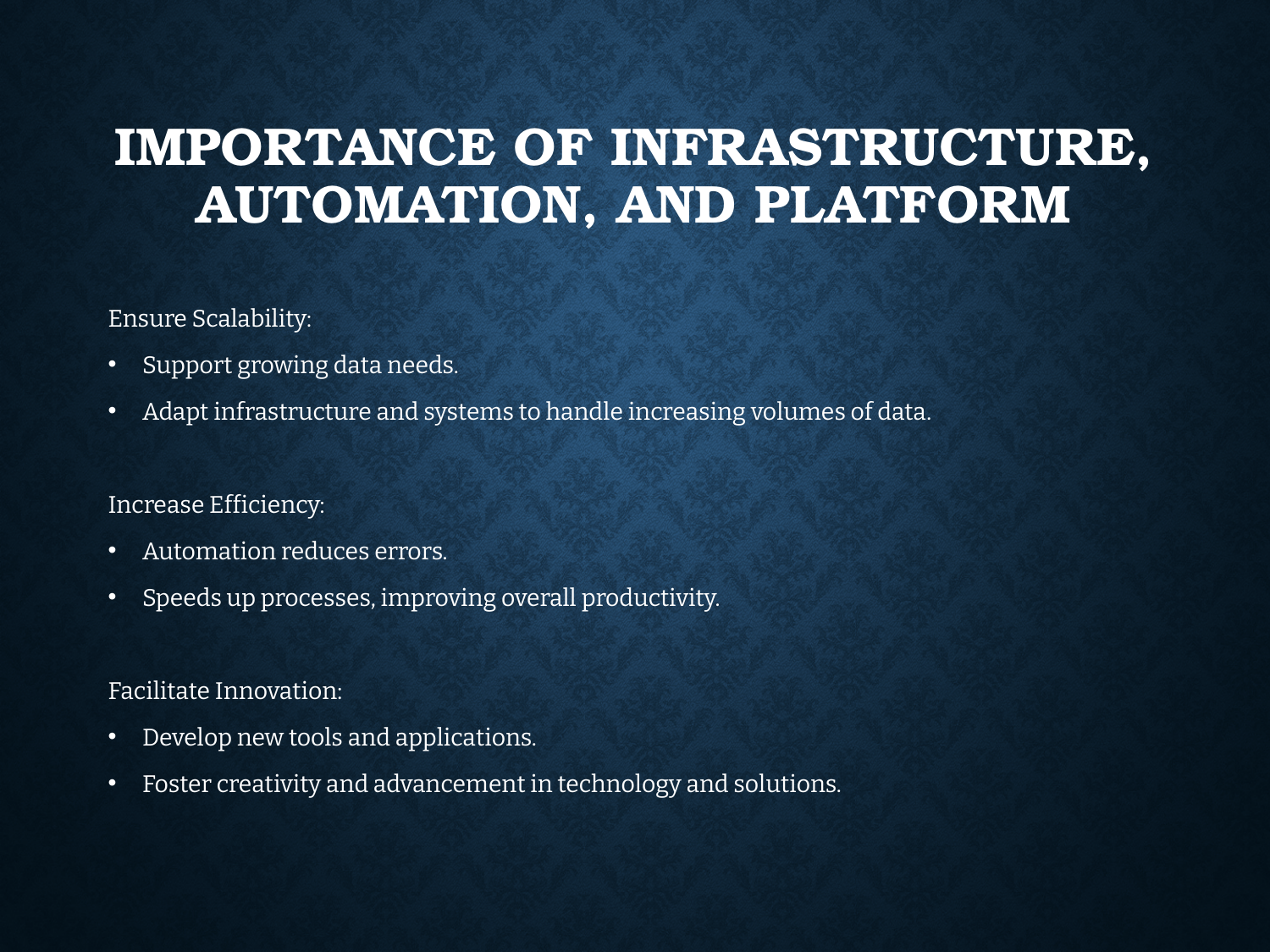

# Importance of Infrastructure, Automation, and Platform
Ensure Scalability:
Support growing data needs.
Adapt infrastructure and systems to handle increasing volumes of data.

Increase Efficiency:
Automation reduces errors.
Speeds up processes, improving overall productivity.

Facilitate Innovation:
Develop new tools and applications.
Foster creativity and advancement in technology and solutions.